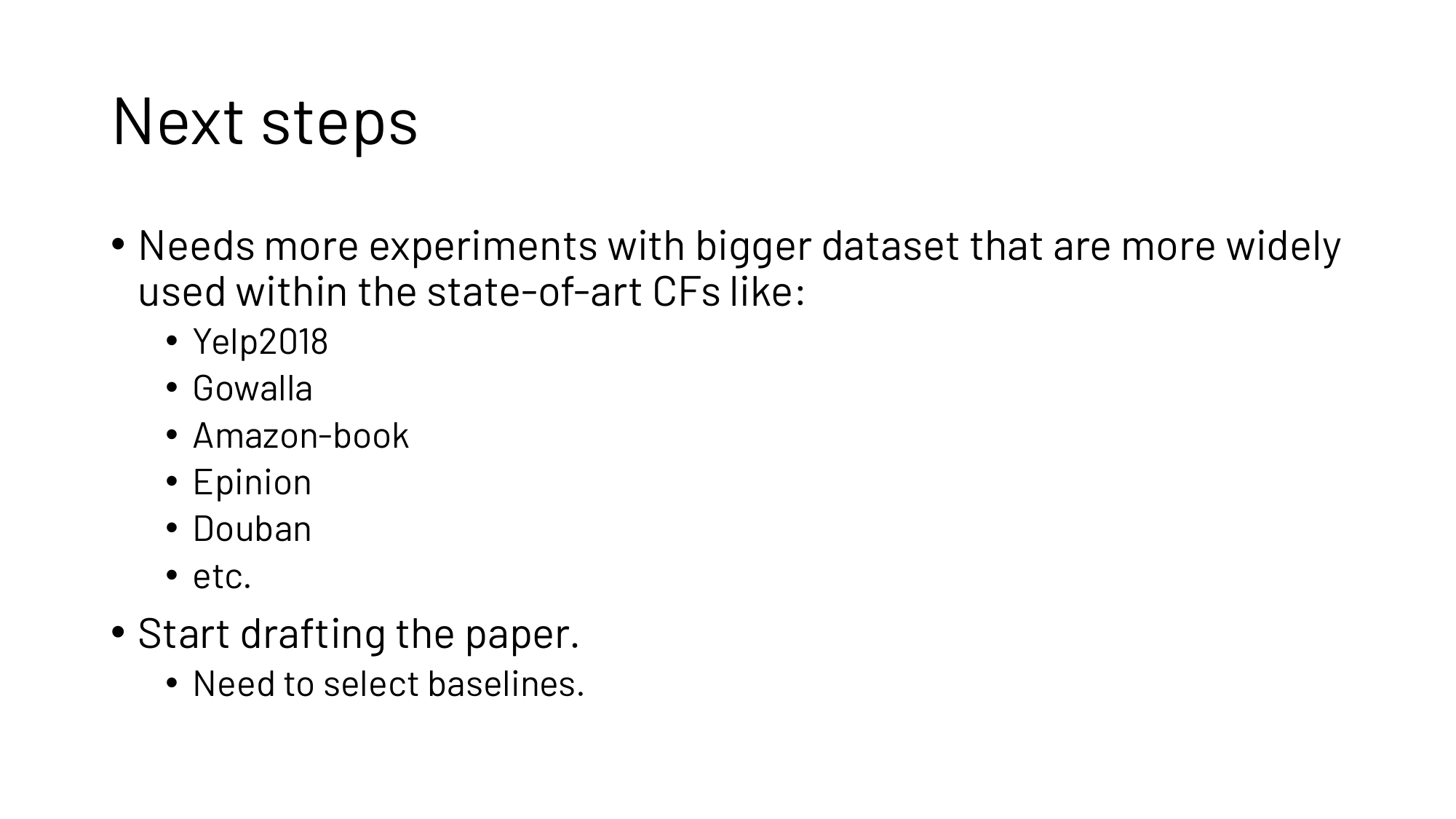

# Next steps
Needs more experiments with bigger dataset that are more widely used within the state-of-art CFs like:
Yelp2018
Gowalla
Amazon-book
Epinion
Douban
etc.
Start drafting the paper.
Need to select baselines.